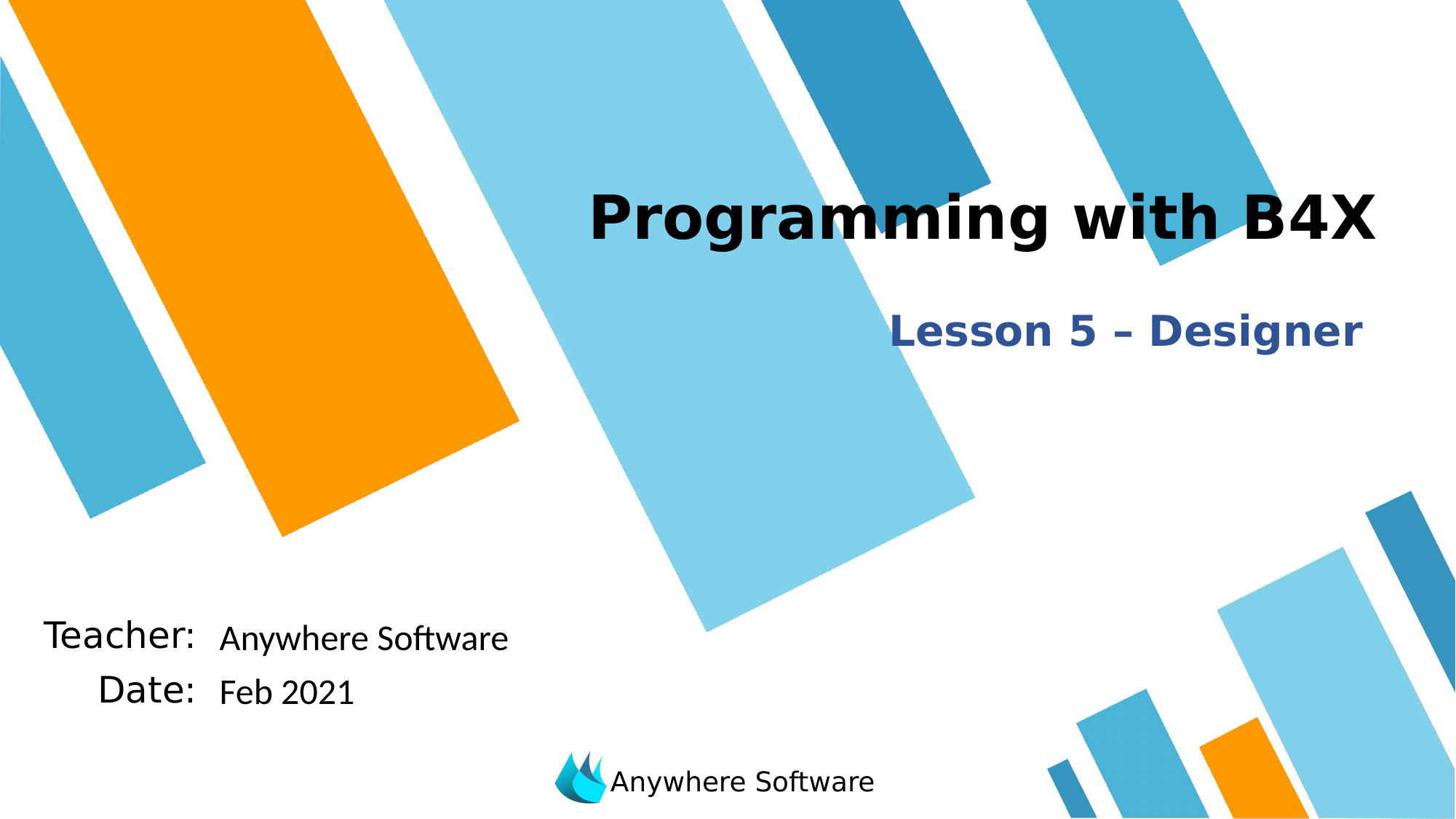

# Programming with B4X
Lesson 5 – Designer
Anywhere Software
Feb 2021